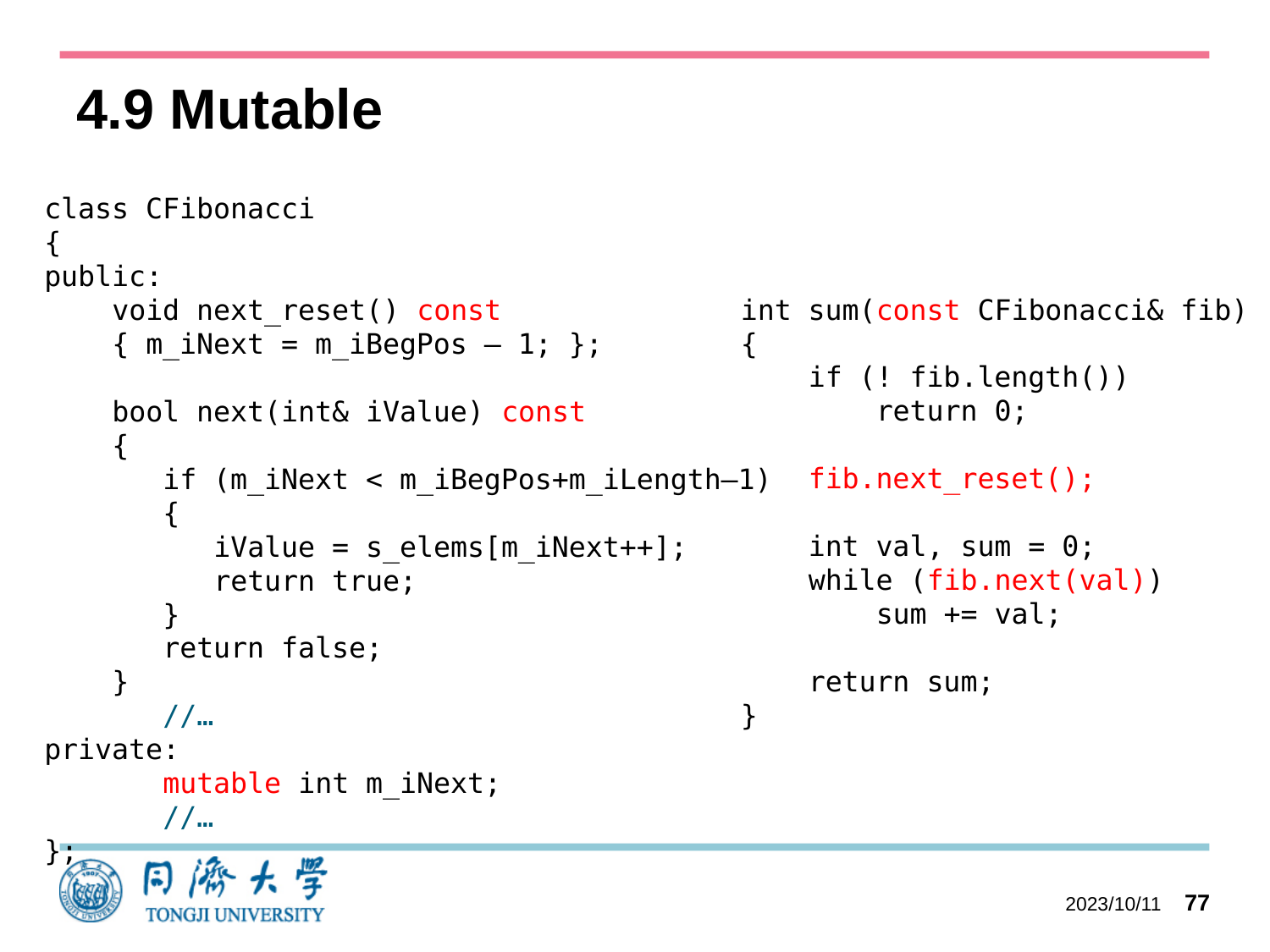

# 4.9 Mutable
class CFibonacci
{
public:
    void next_reset() const
    { m_iNext = m_iBegPos – 1; };

    bool next(int& iValue) const
    {
       if (m_iNext < m_iBegPos+m_iLength—1)
       {
          iValue = s_elems[m_iNext++];
          return true;
       }
       return false;
    }
       //…
private:
       mutable int m_iNext;
       //…
};
int sum(const CFibonacci& fib)
{
    if (! fib.length())
        return 0;

    fib.next_reset();

    int val, sum = 0;
    while (fib.next(val))
        sum += val;

    return sum;
}
2023/10/11
77